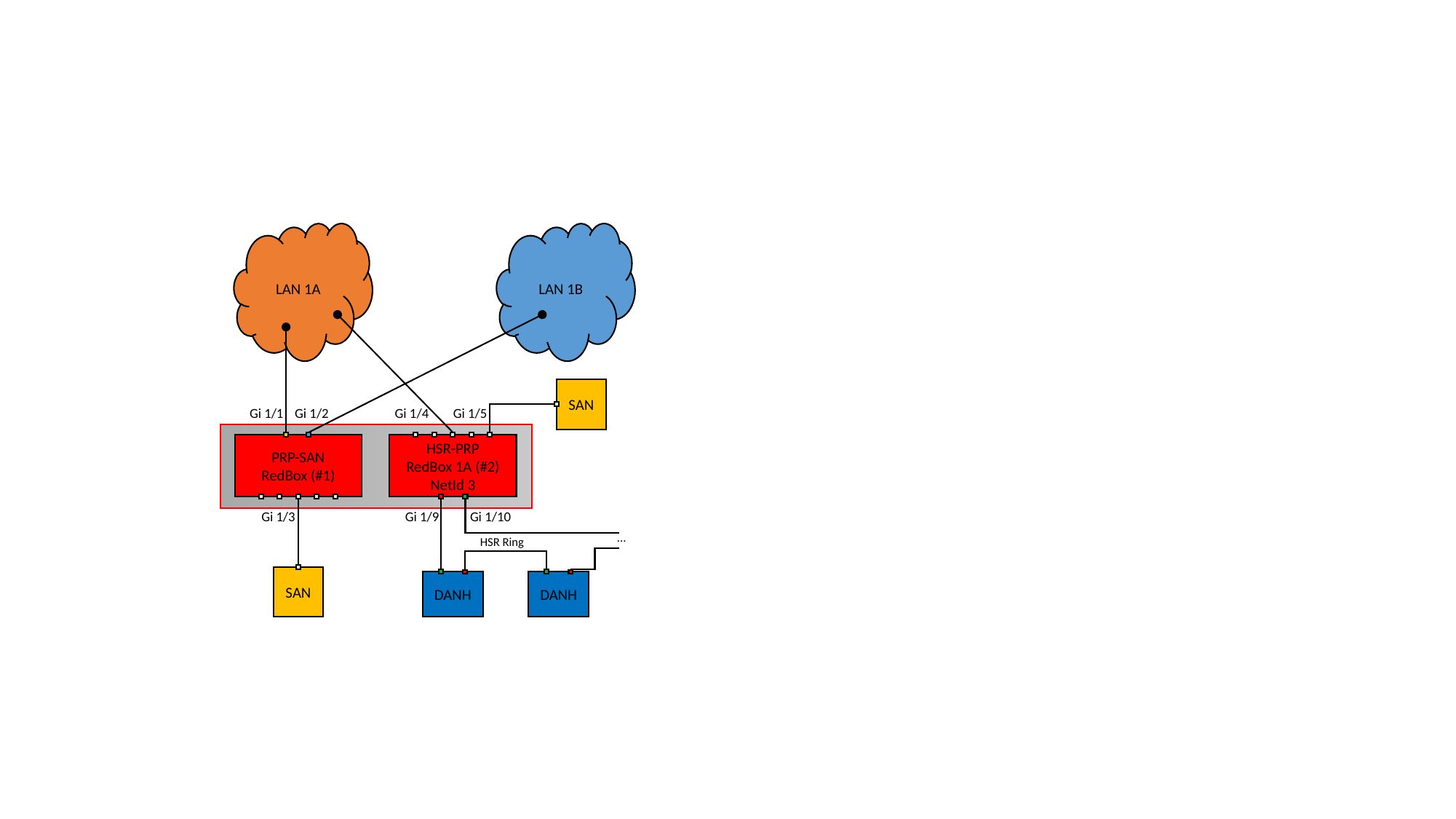

LAN 1A
LAN 1B

SAN

Gi 1/1
Gi 1/2
Gi 1/4
Gi 1/5

PRP-SAN
RedBox (#1)

HSR-PRP
RedBox 1A (#2)
NetId 3

Gi 1/3
Gi 1/9
Gi 1/10
...
HSR Ring

SAN

DANH

DANH